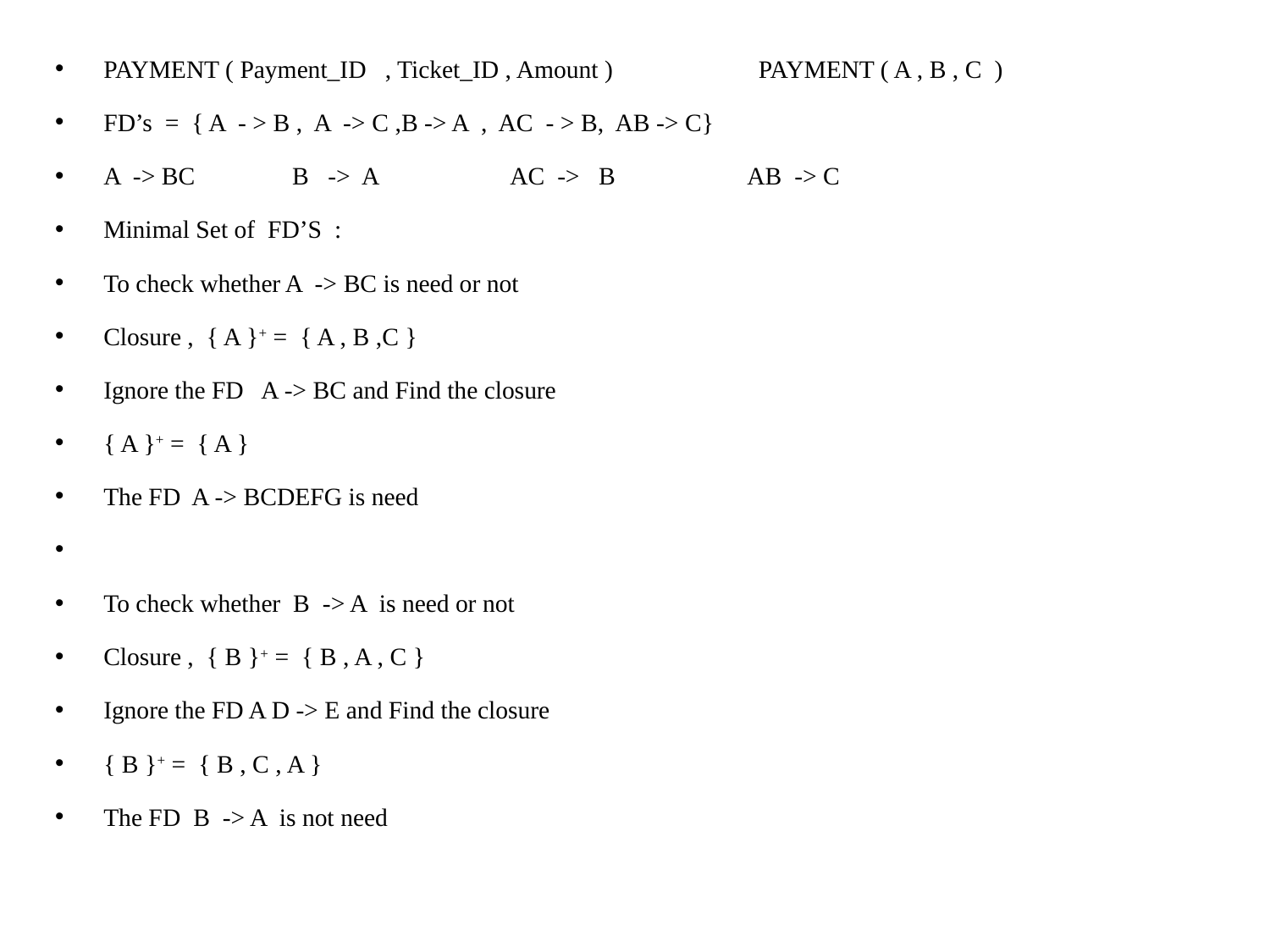

PAYMENT ( Payment_ID   , Ticket_ID , Amount )                       PAYMENT ( A , B , C  )
FD’s  =  { A  - > B ,  A  -> C ,B -> A  ,  AC  - > B,  AB -> C}
A  -> BC                 B   ->  A                     AC  ->   B                     AB  -> C
Minimal Set of  FD’S  :
To check whether A  -> BC is need or not
Closure ,  { A }+ =  { A , B ,C }
Ignore the FD   A -> BC and Find the closure
{ A }+ =  { A }
The FD  A -> BCDEFG is need

To check whether  B  -> A  is need or not
Closure ,  { B }+ =  { B , A , C }
Ignore the FD A D -> E and Find the closure
{ B }+ =  { B , C , A }
The FD  B  -> A  is not need